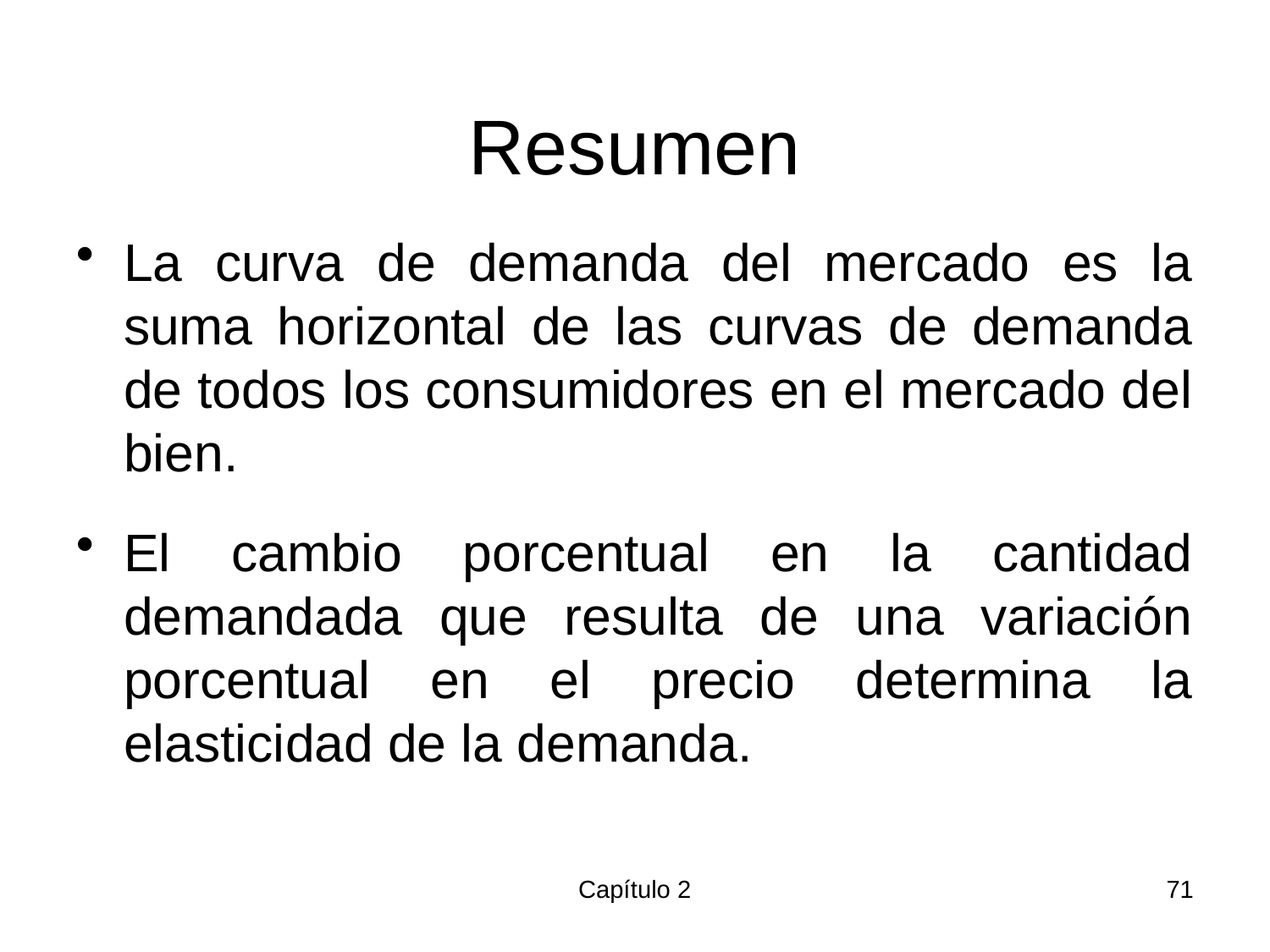

# Resumen
La curva de demanda del mercado es la suma horizontal de las curvas de demanda de todos los consumidores en el mercado del bien.
El cambio porcentual en la cantidad demandada que resulta de una variación porcentual en el precio determina la elasticidad de la demanda.

Capítulo 2
71